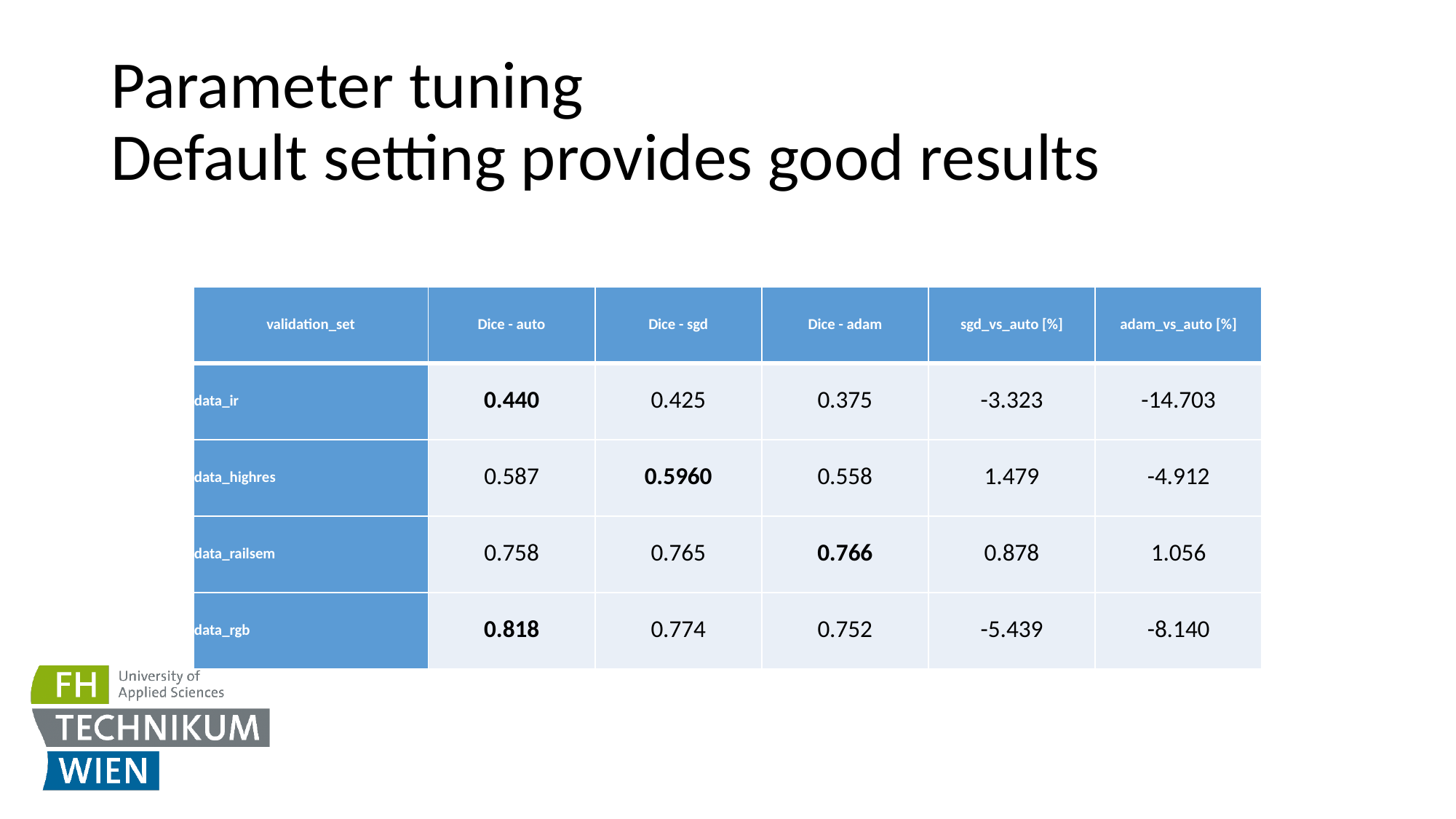

# Parameter tuning Default setting provides good results
| validation\_set | Dice - auto | Dice - sgd | Dice - adam | sgd\_vs\_auto [%] | adam\_vs\_auto [%] |
| --- | --- | --- | --- | --- | --- |
| data\_ir | 0.440 | 0.425 | 0.375 | -3.323 | -14.703 |
| data\_highres | 0.587 | 0.5960 | 0.558 | 1.479 | -4.912 |
| data\_railsem | 0.758 | 0.765 | 0.766 | 0.878 | 1.056 |
| data\_rgb | 0.818 | 0.774 | 0.752 | -5.439 | -8.140 |